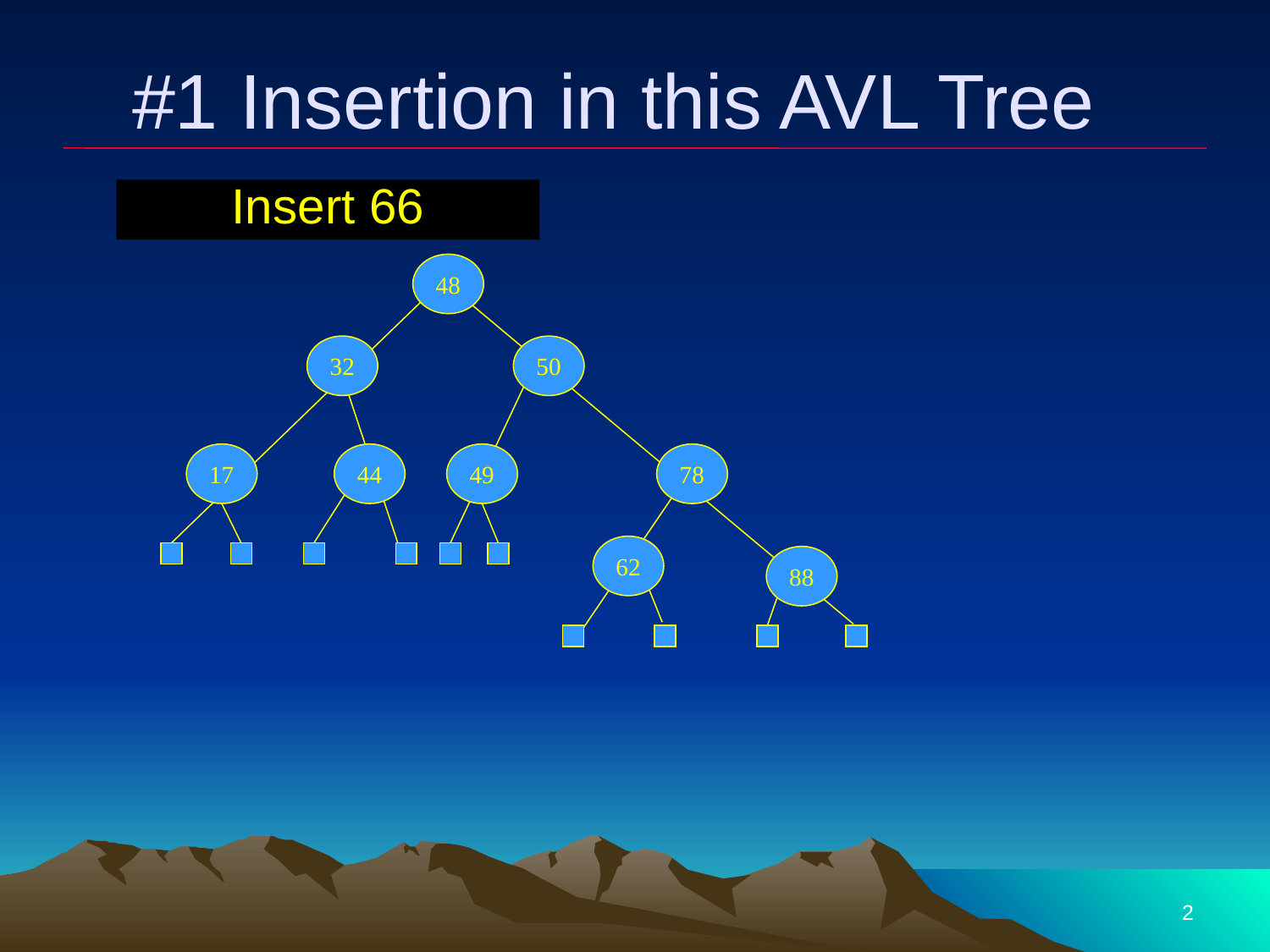

# #1 Insertion in this AVL Tree
Insert 66
48
32
50
17
44
49
78
62

88

2